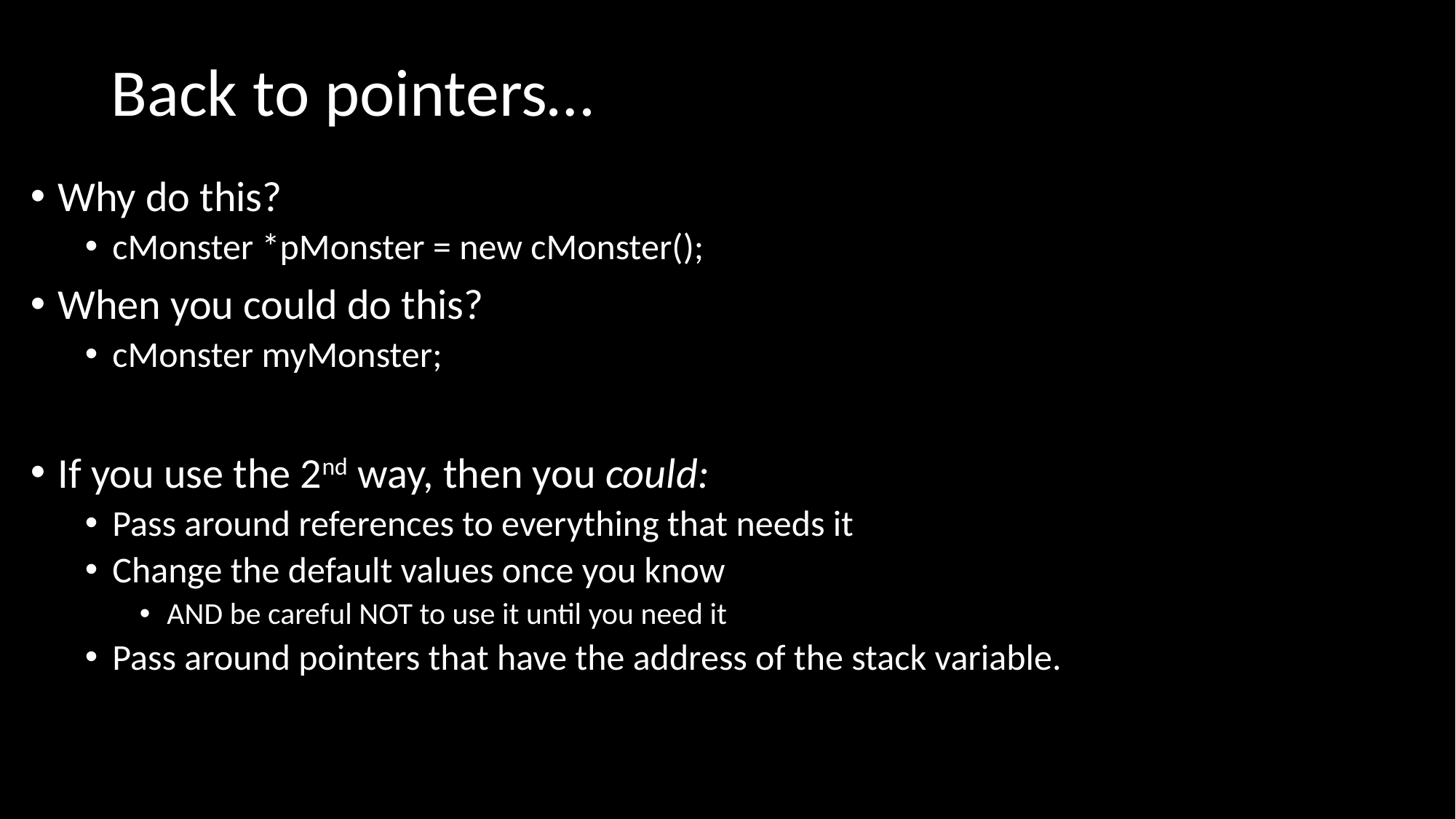

# Back to pointers…
Why do this?
cMonster *pMonster = new cMonster();
When you could do this?
cMonster myMonster;

If you use the 2nd way, then you could:
Pass around references to everything that needs it
Change the default values once you know
AND be careful NOT to use it until you need it
Pass around pointers that have the address of the stack variable.